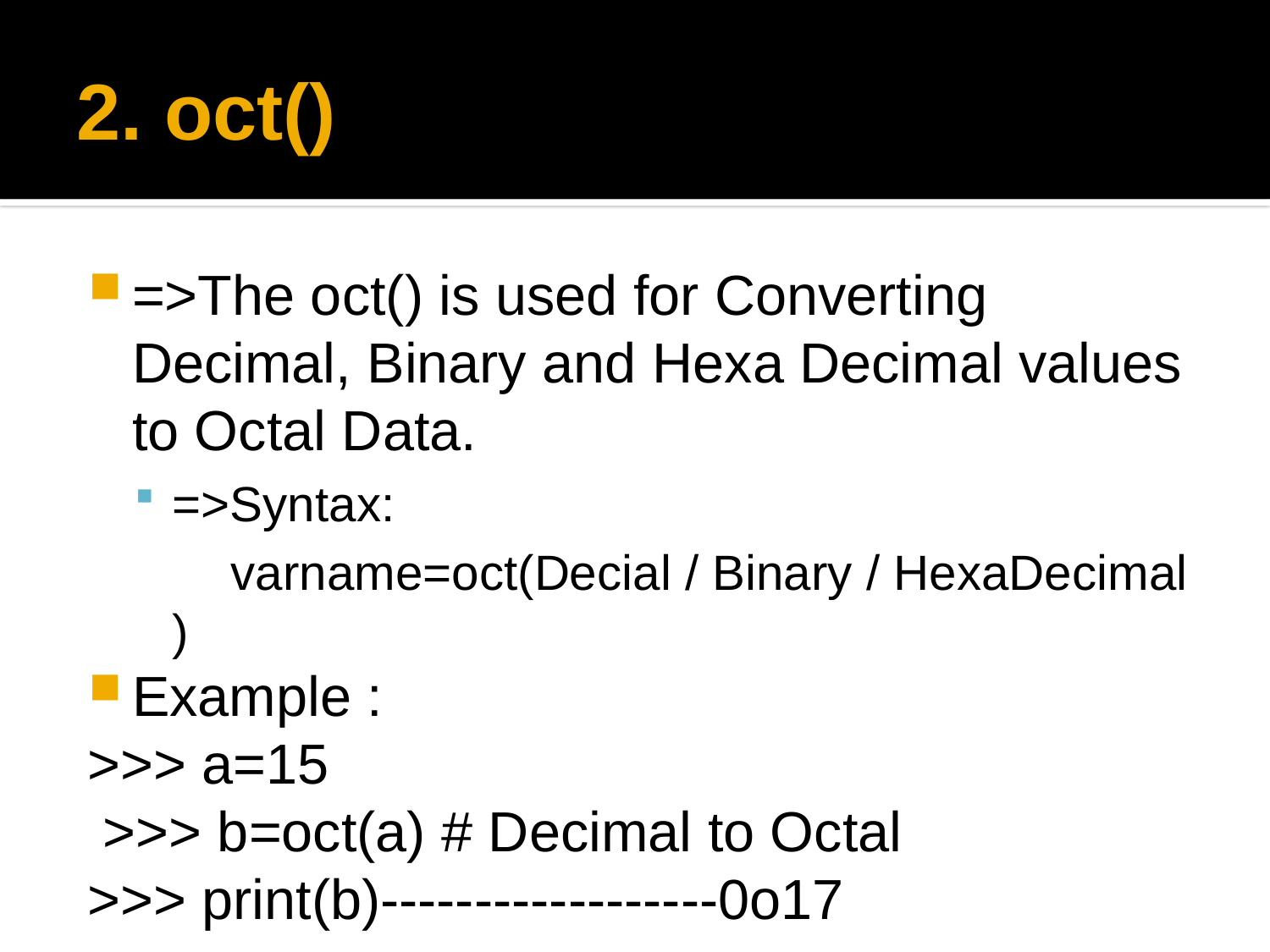

# 2. oct()
=>The oct() is used for Converting Decimal, Binary and Hexa Decimal values to Octal Data.
=>Syntax:
       varname=oct(Decial / Binary / HexaDecimal )
Example :
>>> a=15
 >>> b=oct(a) # Decimal to Octal
>>> print(b)------------------0o17